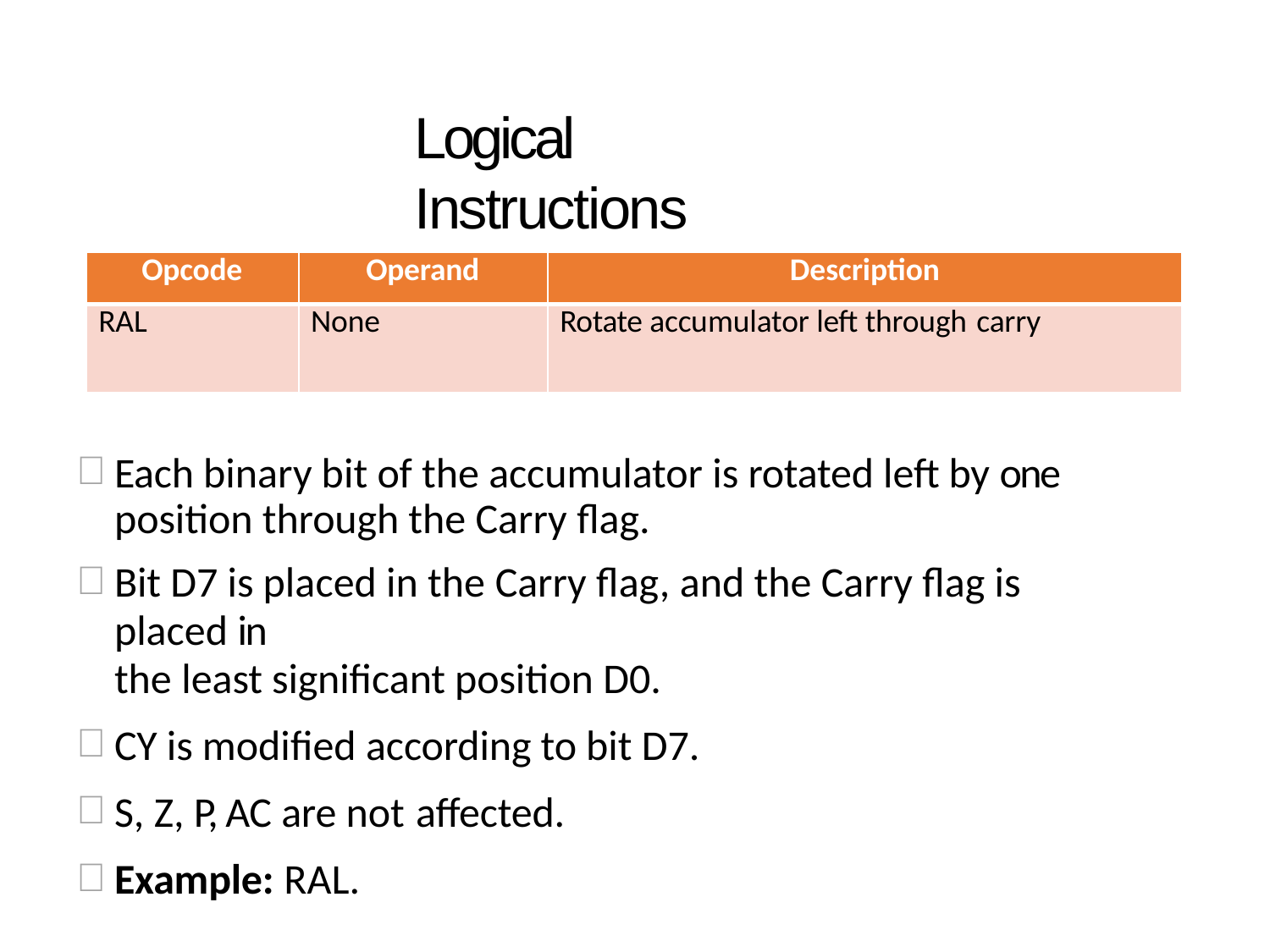

# Logical Instructions
| Opcode | Operand | Description |
| --- | --- | --- |
| RAL | None | Rotate accumulator left through carry |
Each binary bit of the accumulator is rotated left by one  position through the Carry flag.
Bit D7 is placed in the Carry flag, and the Carry flag is placed in
the least significant position D0.
CY is modified according to bit D7.
S, Z, P, AC are not affected.
Example: RAL.